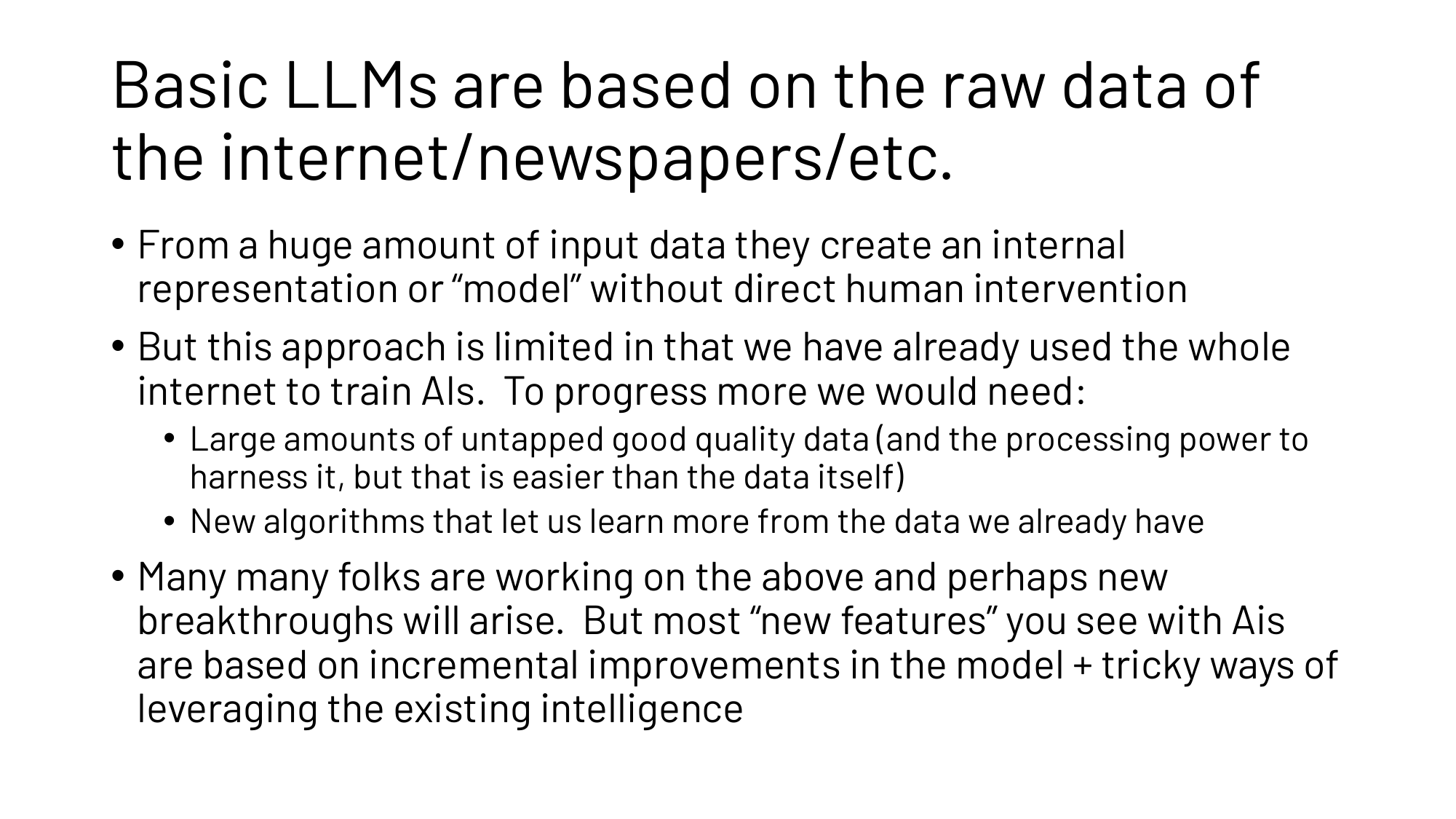

# Basic LLMs are based on the raw data of the internet/newspapers/etc.
From a huge amount of input data they create an internal representation or “model” without direct human intervention
But this approach is limited in that we have already used the whole internet to train AIs.  To progress more we would need:
Large amounts of untapped good quality data (and the processing power to harness it, but that is easier than the data itself)
New algorithms that let us learn more from the data we already have
Many many folks are working on the above and perhaps new breakthroughs will arise.  But most “new features” you see with Ais are based on incremental improvements in the model + tricky ways of leveraging the existing intelligence